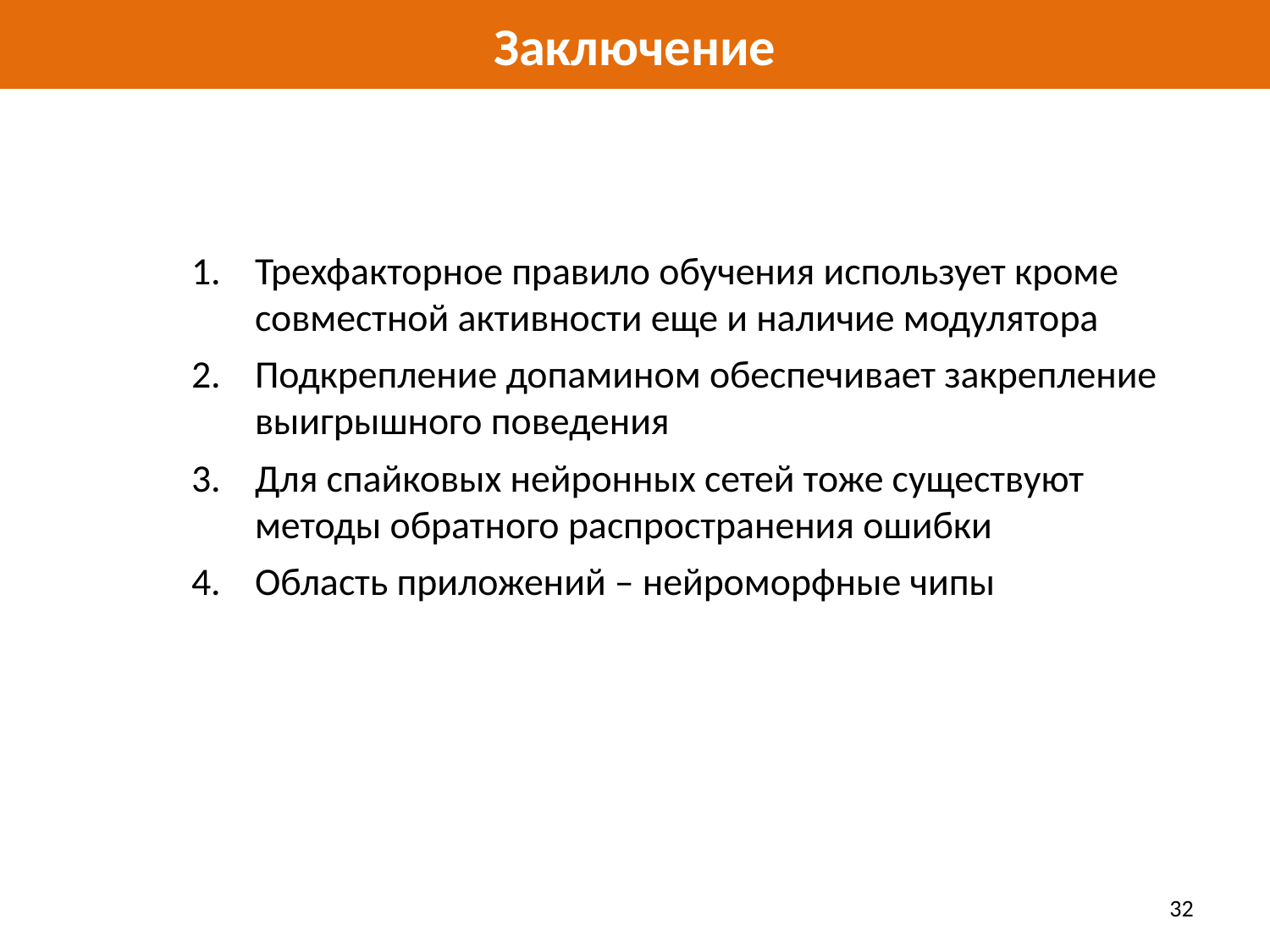

# Заключение
Трехфакторное правило обучения использует кроме совместной активности еще и наличие модулятора
Подкрепление допамином обеспечивает закрепление выигрышного поведения
Для спайковых нейронных сетей тоже существуют методы обратного распространения ошибки
Область приложений – нейроморфные чипы

32